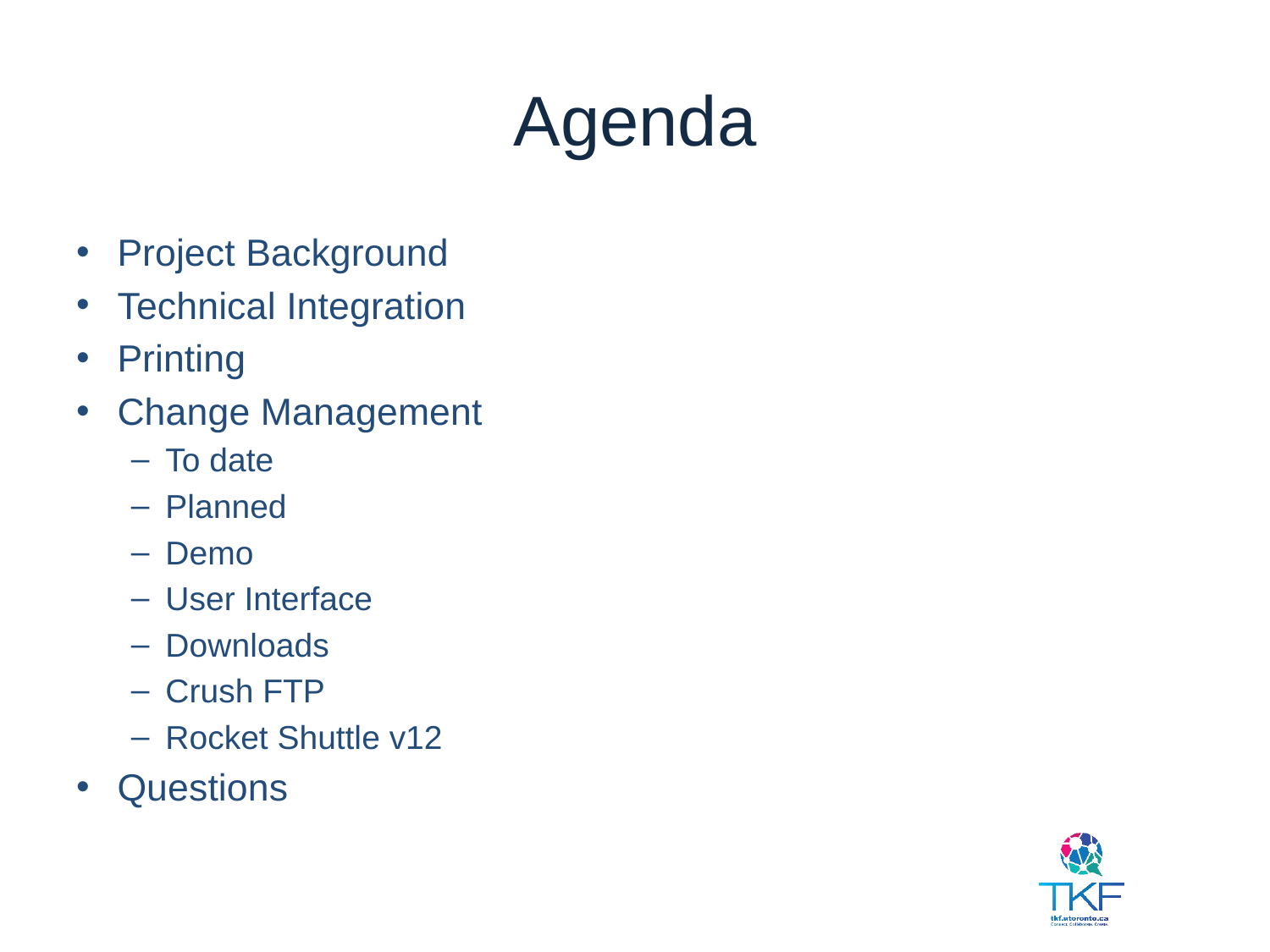

# Agenda
Project Background
Technical Integration
Printing
Change Management
To date
Planned
Demo
User Interface
Downloads
Crush FTP
Rocket Shuttle v12
Questions